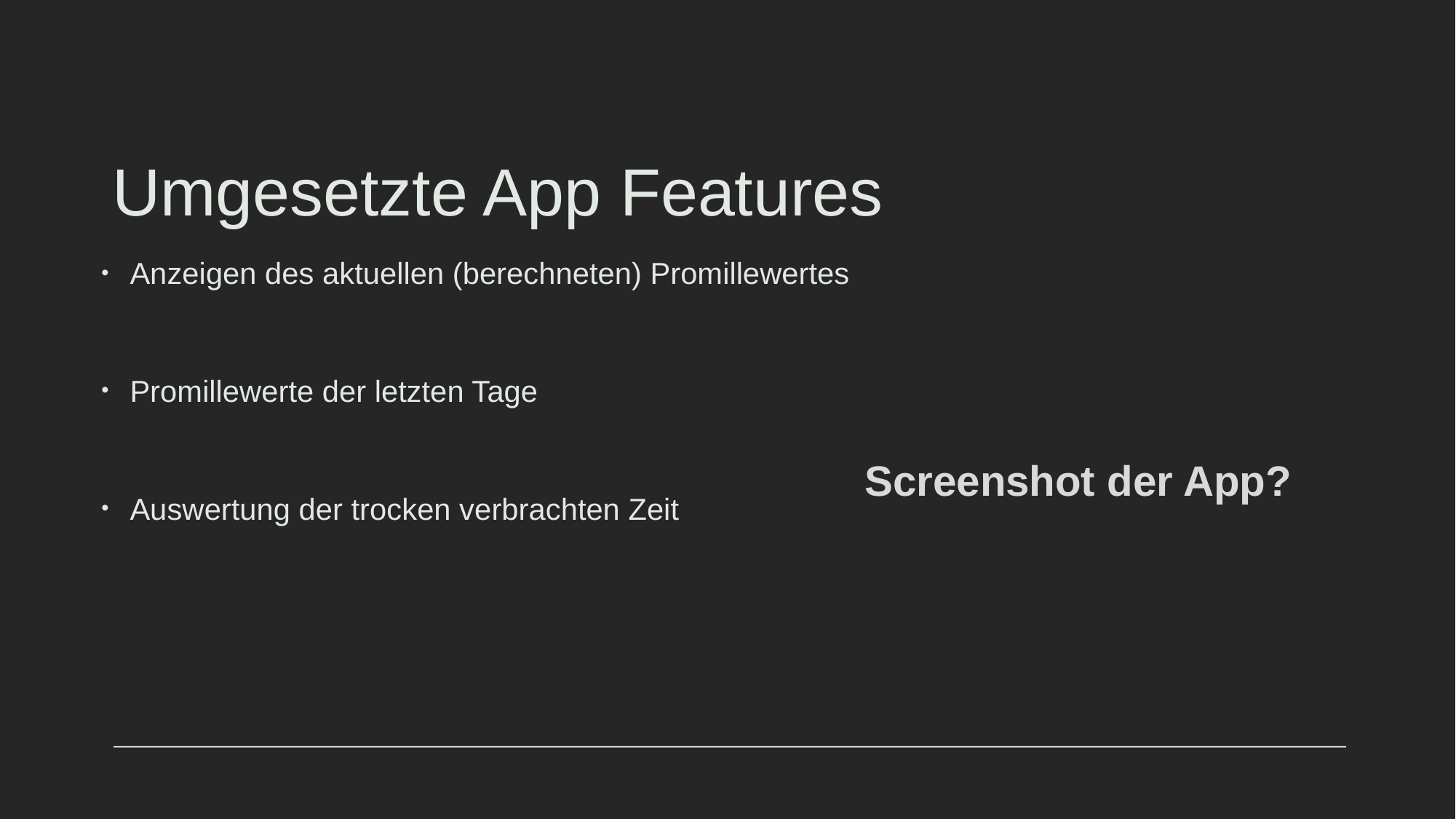

# Umgesetzte App Features
Anzeigen des aktuellen (berechneten) Promillewertes

Promillewerte der letzten Tage

Auswertung der trocken verbrachten Zeit

Screenshot der App?